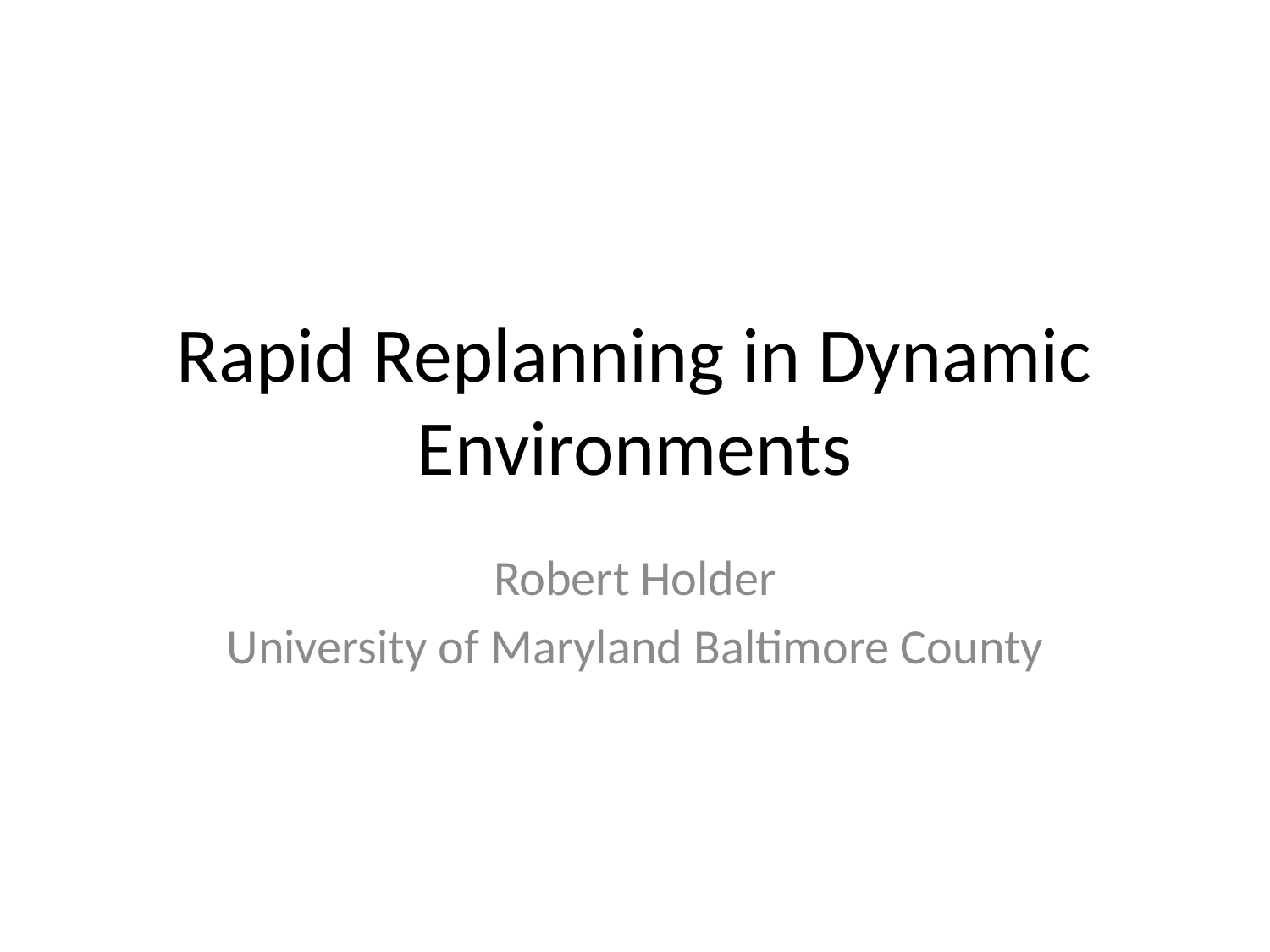

# Rapid Replanning in Dynamic Environments
Robert Holder
University of Maryland Baltimore County